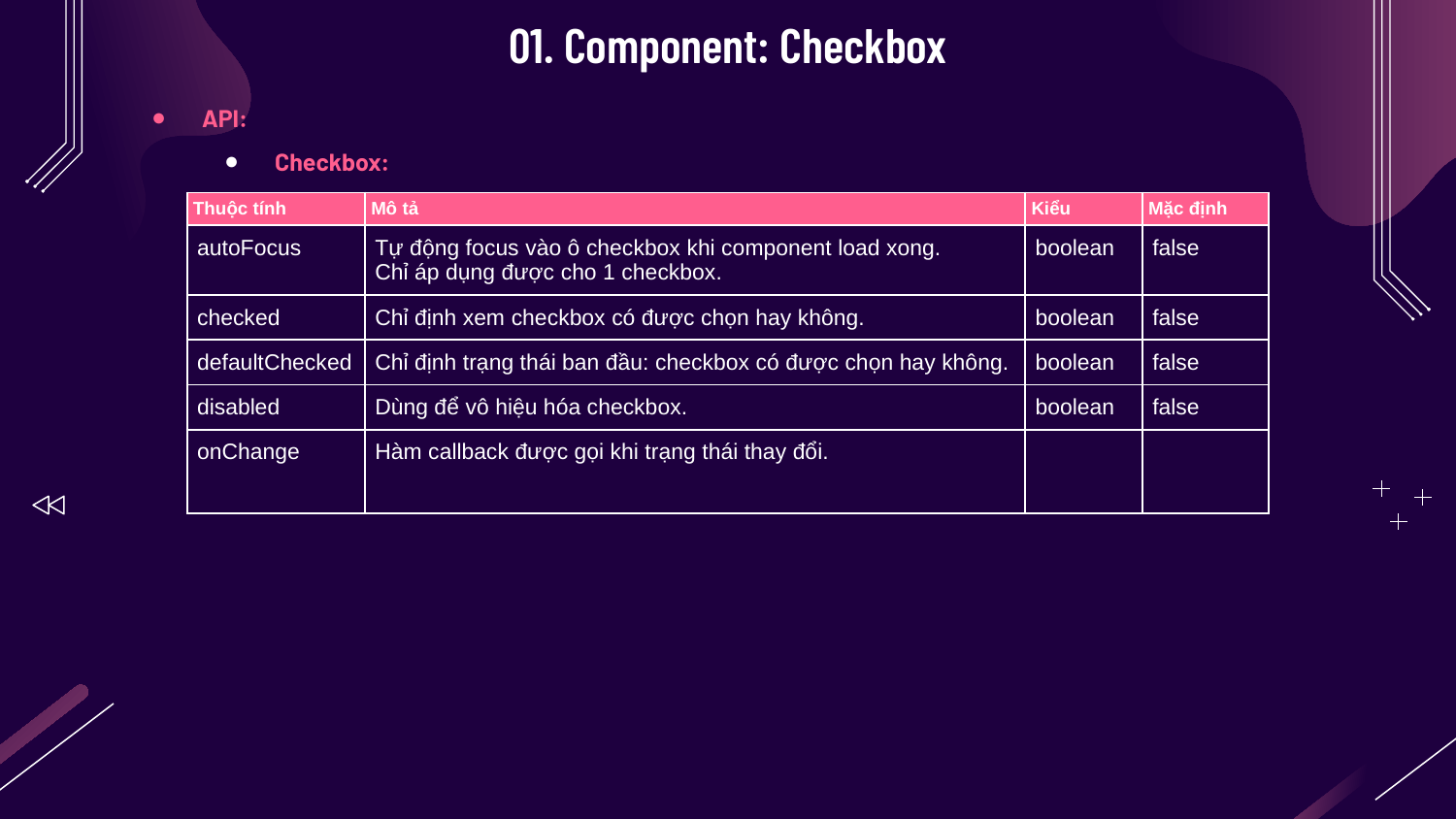

# 01. Component: Checkbox
API:
Checkbox:
| Thuộc tính | Mô tả | Kiểu | Mặc định |
| --- | --- | --- | --- |
| autoFocus | Tự động focus vào ô checkbox khi component load xong. Chỉ áp dụng được cho 1 checkbox. | boolean | false |
| checked | Chỉ định xem checkbox có được chọn hay không. | boolean | false |
| defaultChecked | Chỉ định trạng thái ban đầu: checkbox có được chọn hay không. | boolean | false |
| disabled | Dùng để vô hiệu hóa checkbox. | boolean | false |
| onChange | Hàm callback được gọi khi trạng thái thay đổi. |  |  |